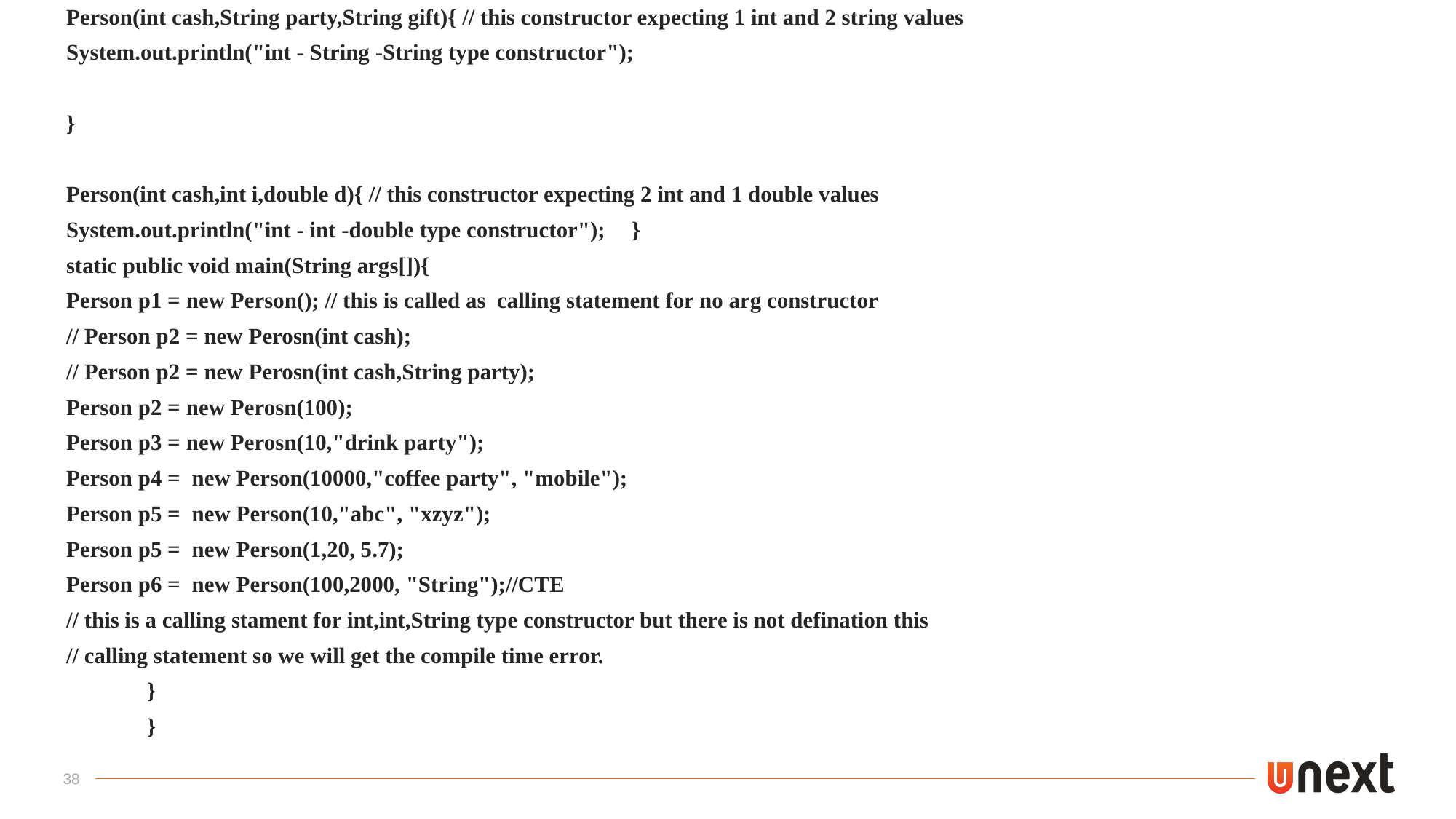

Person(int cash,String party,String gift){ // this constructor expecting 1 int and 2 string values
System.out.println("int - String -String type constructor");

}

Person(int cash,int i,double d){ // this constructor expecting 2 int and 1 double values
System.out.println("int - int -double type constructor");								}
static public void main(String args[]){
Person p1 = new Person(); // this is called as  calling statement for no arg constructor
// Person p2 = new Perosn(int cash);
// Person p2 = new Perosn(int cash,String party);
Person p2 = new Perosn(100);
Person p3 = new Perosn(10,"drink party");
Person p4 =  new Person(10000,"coffee party", "mobile");
Person p5 =  new Person(10,"abc", "xzyz");
Person p5 =  new Person(1,20, 5.7);
Person p6 =  new Person(100,2000, "String");//CTE
// this is a calling stament for int,int,String type constructor but there is not defination this
// calling statement so we will get the compile time error.
	}
	}
38